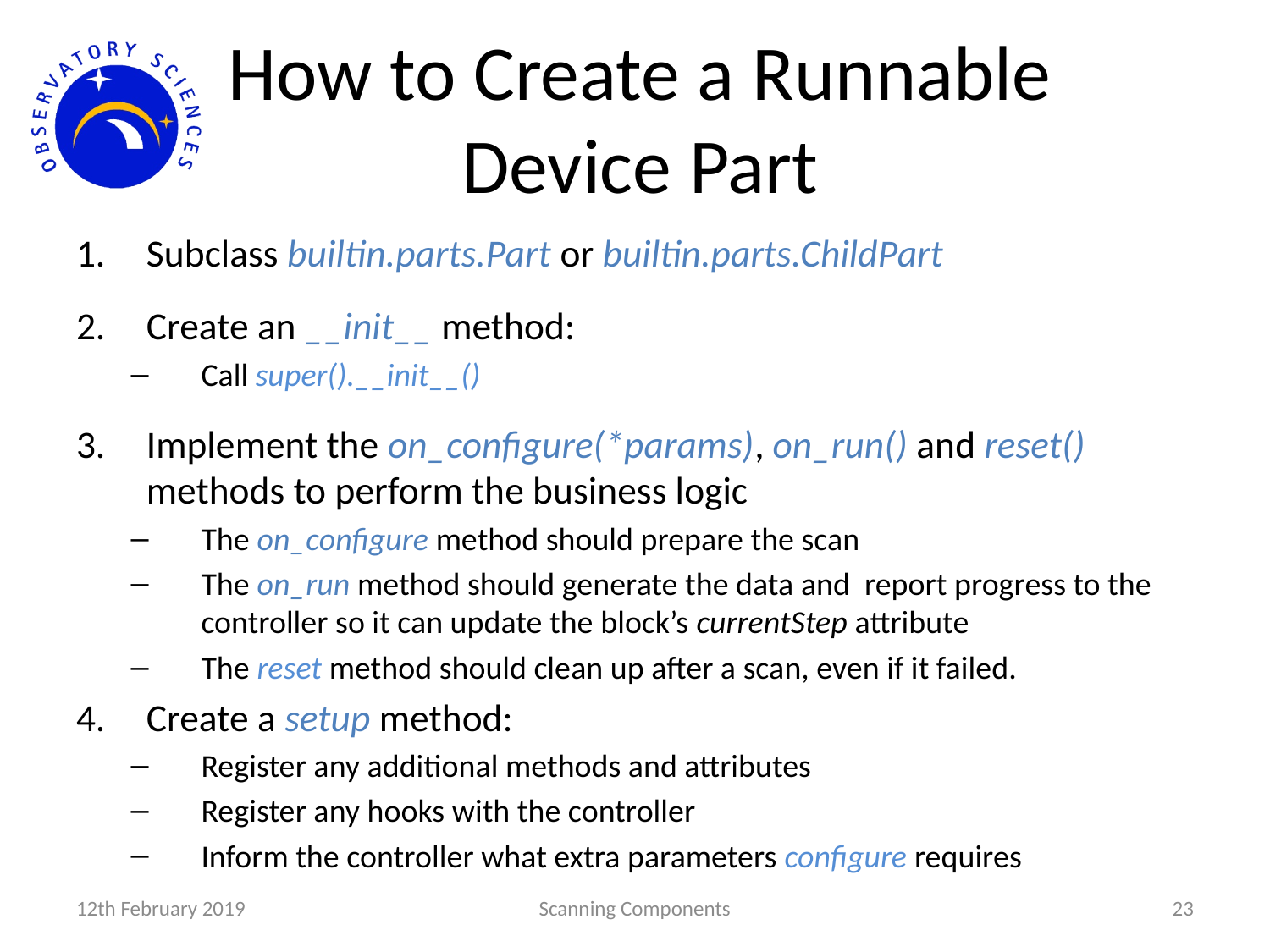

# How to Create a Runnable Device Part
Subclass builtin.parts.Part or builtin.parts.ChildPart
Create an __init__ method:
Call super().__init__()
Implement the on_configure(*params), on_run() and reset() methods to perform the business logic
The on_configure method should prepare the scan
The on_run method should generate the data and  report progress to the controller so it can update the block’s currentStep attribute
The reset method should clean up after a scan, even if it failed.
Create a setup method:
Register any additional methods and attributes
Register any hooks with the controller
Inform the controller what extra parameters configure requires

12th February 2019
Scanning Components
23